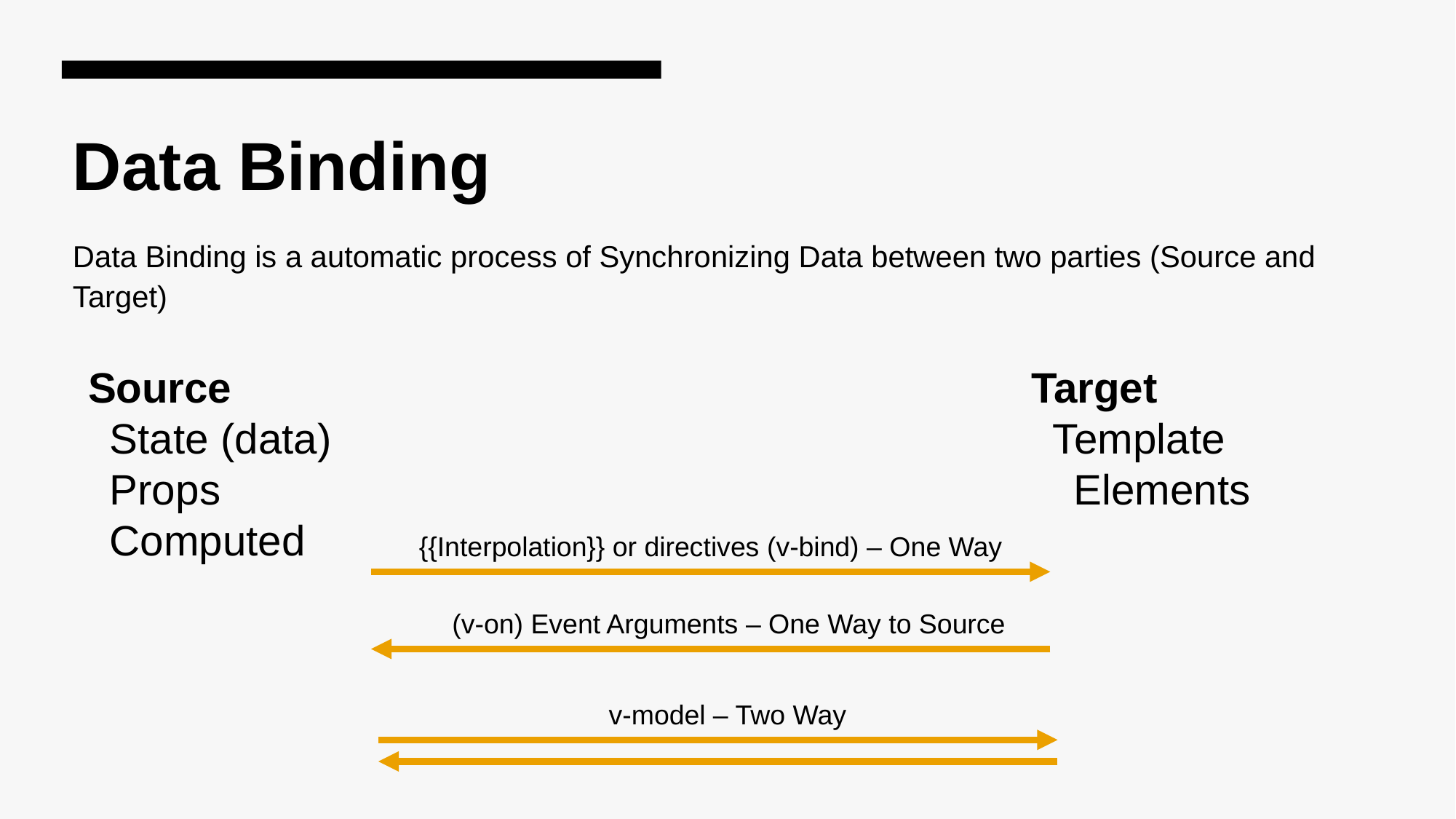

# Data Binding
Data Binding is a automatic process of Synchronizing Data between two parties (Source and Target)
Source
	State (data)
	Props
	Computed
Target
	Template
		Elements
{{Interpolation}} or directives (v-bind) – One Way
(v-on) Event Arguments – One Way to Source
v-model – Two Way